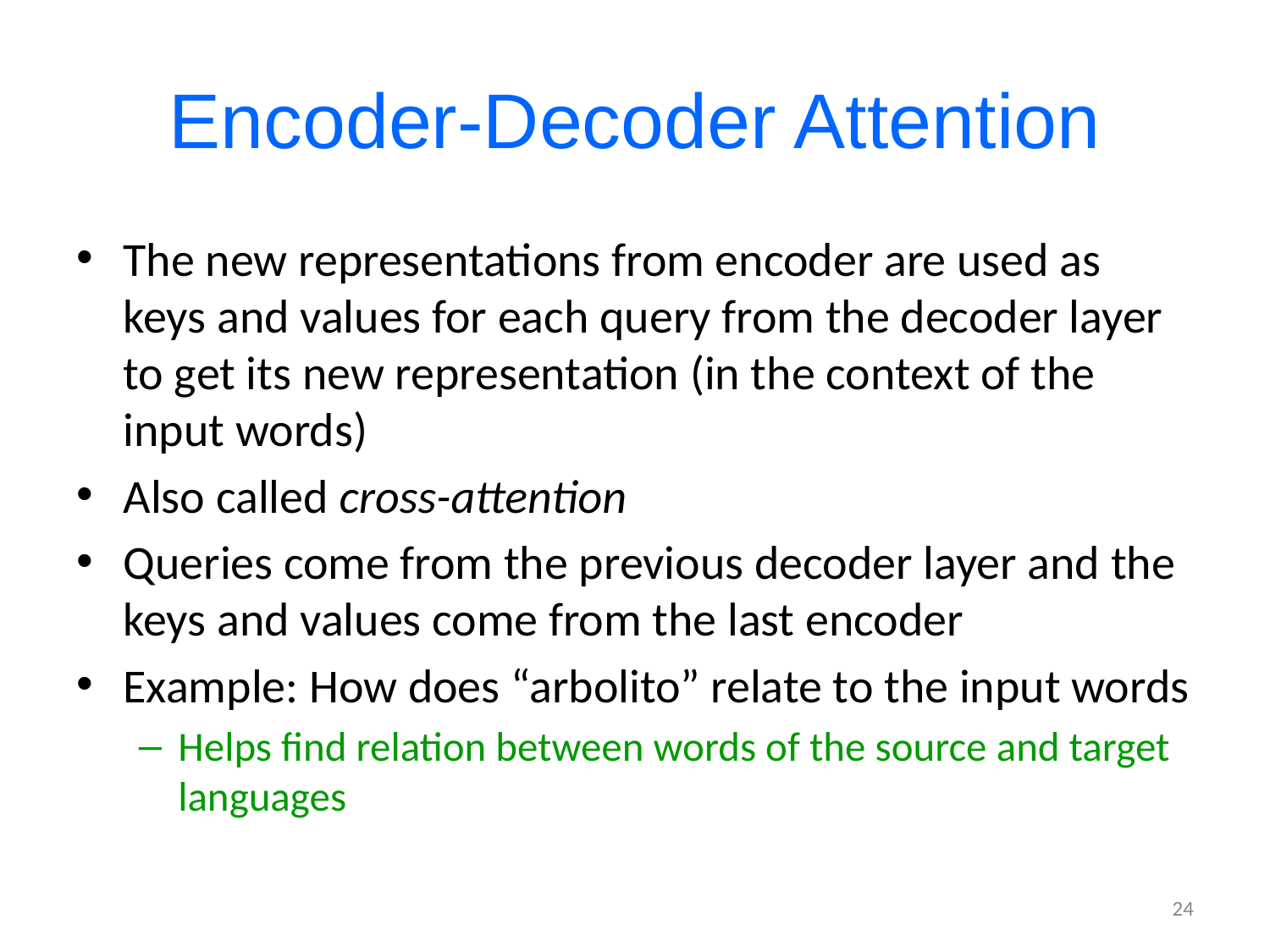

# Encoder-Decoder Attention
The new representations from encoder are used as keys and values for each query from the decoder layer to get its new representation (in the context of the input words)
Also called cross-attention
Queries come from the previous decoder layer and the keys and values come from the last encoder
Example: How does “arbolito” relate to the input words
Helps find relation between words of the source and target languages

24